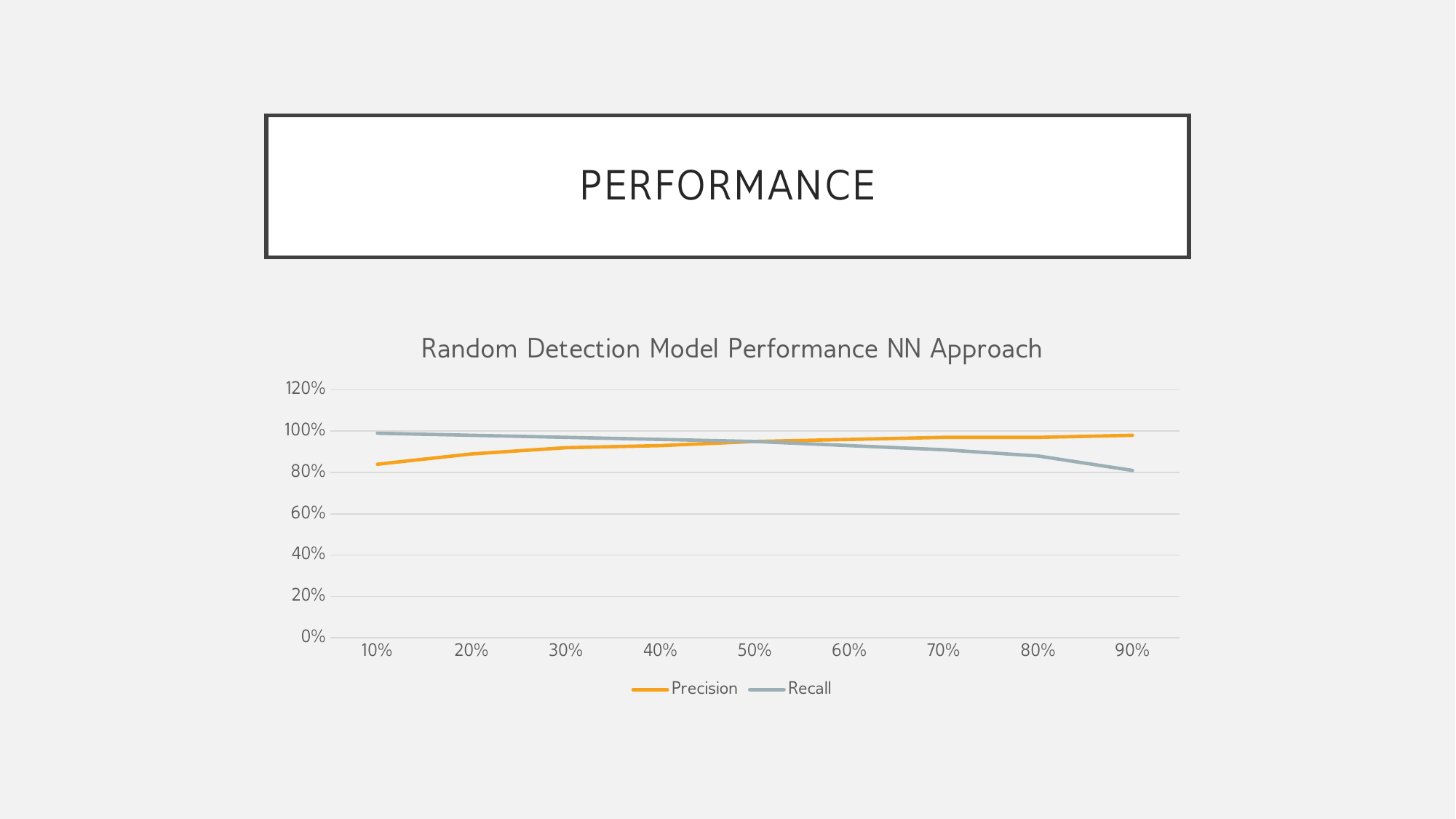

# Performance

### Chart: Random Detection Model Performance NN Approach

| Category | Precision | Recall |
|---|---|---|
| 0.1 | 0.84 | 0.99 |
| 0.2 | 0.89 | 0.98 |
| 0.3 | 0.92 | 0.97 |
| 0.4 | 0.93 | 0.96 |
| 0.5 | 0.95 | 0.95 |
| 0.6 | 0.96 | 0.93 |
| 0.7 | 0.97 | 0.91 |
| 0.8 | 0.97 | 0.88 |
| 0.9 | 0.98 | 0.81 |